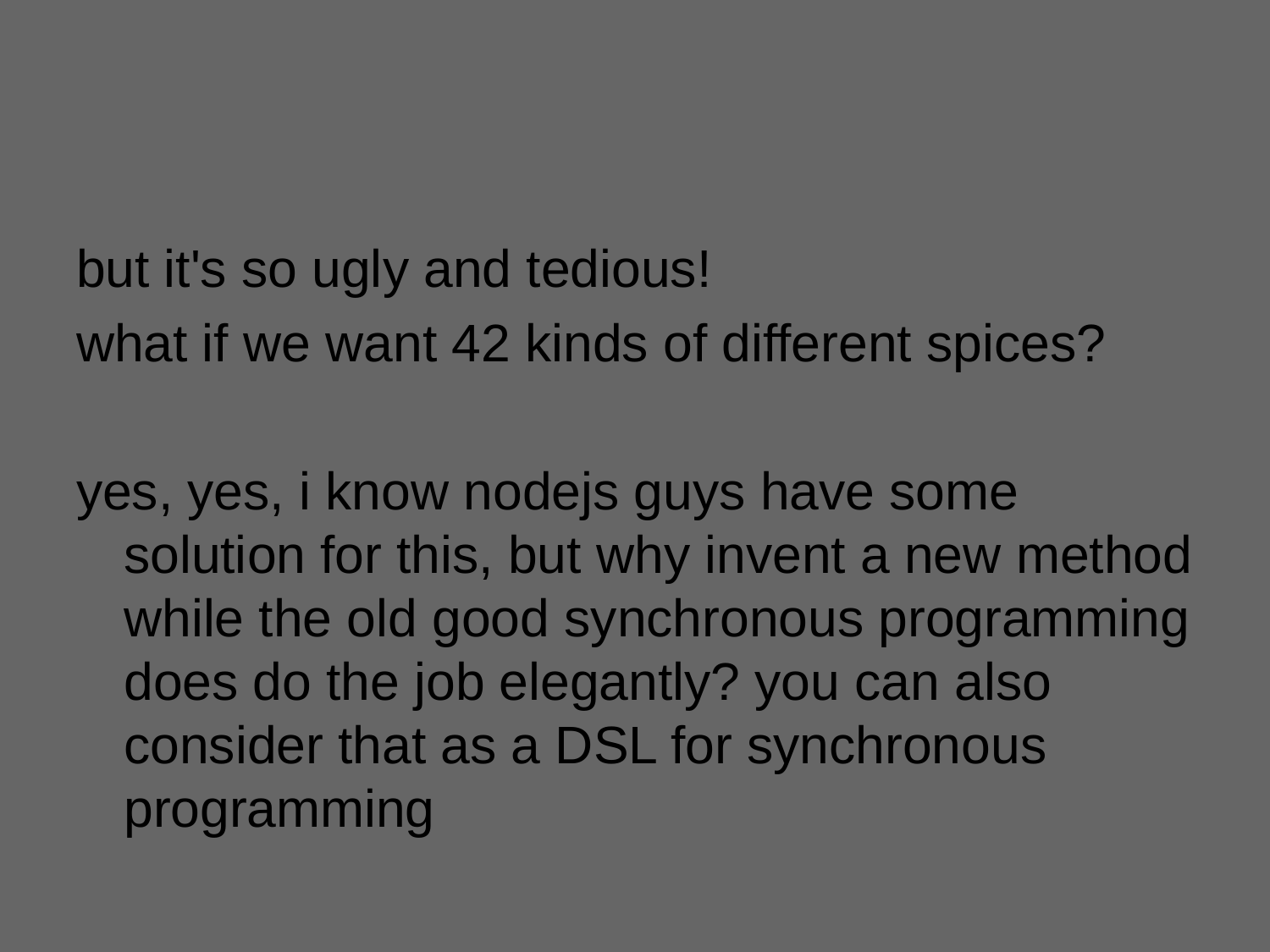

but it's so ugly and tedious!
what if we want 42 kinds of different spices?

yes, yes, i know nodejs guys have some solution for this, but why invent a new method while the old good synchronous programming does do the job elegantly? you can also consider that as a DSL for synchronous programming